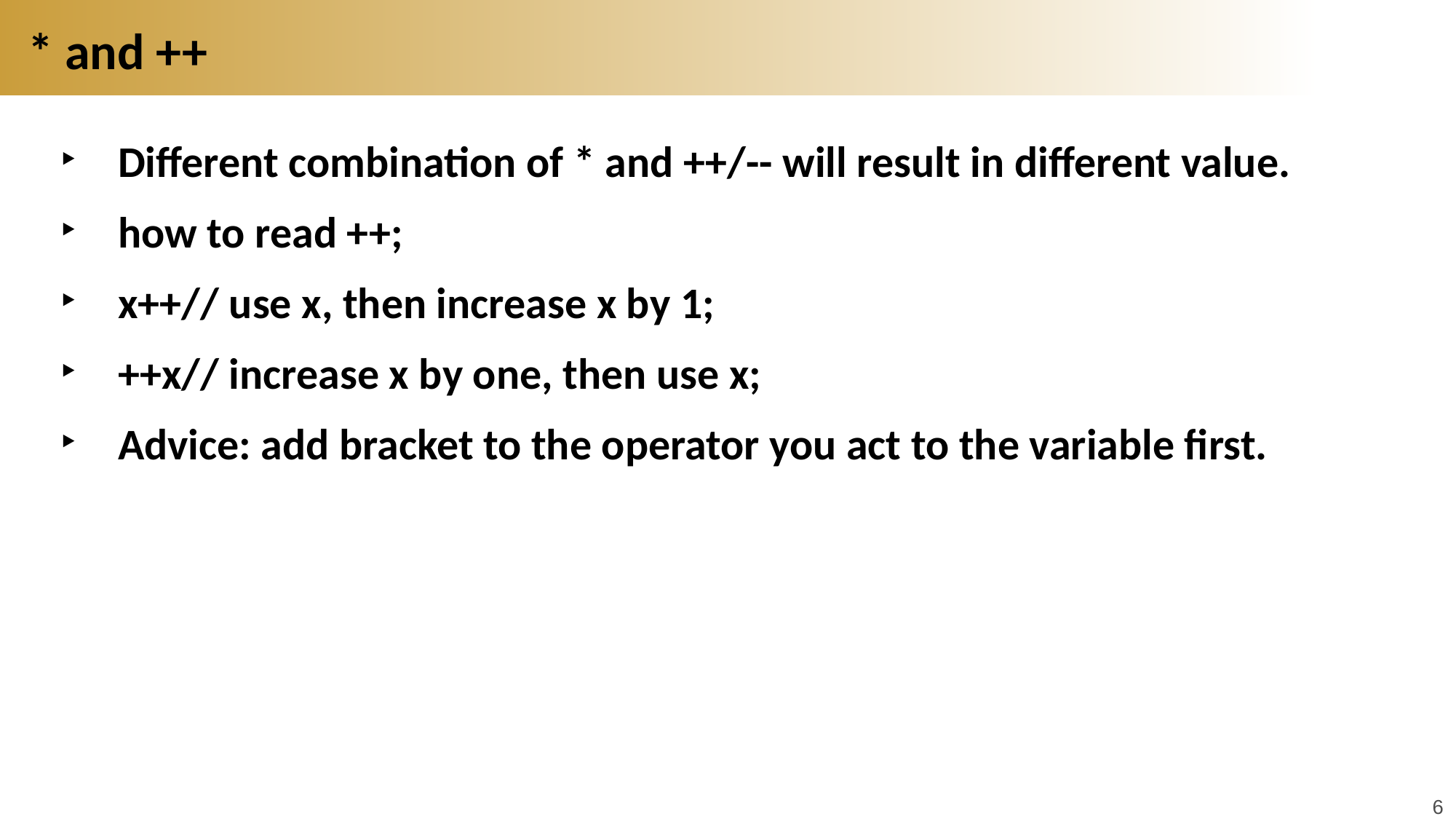

# * and ++
Different combination of * and ++/-- will result in different value.
how to read ++;
x++// use x, then increase x by 1;
++x// increase x by one, then use x;
Advice: add bracket to the operator you act to the variable first.

6